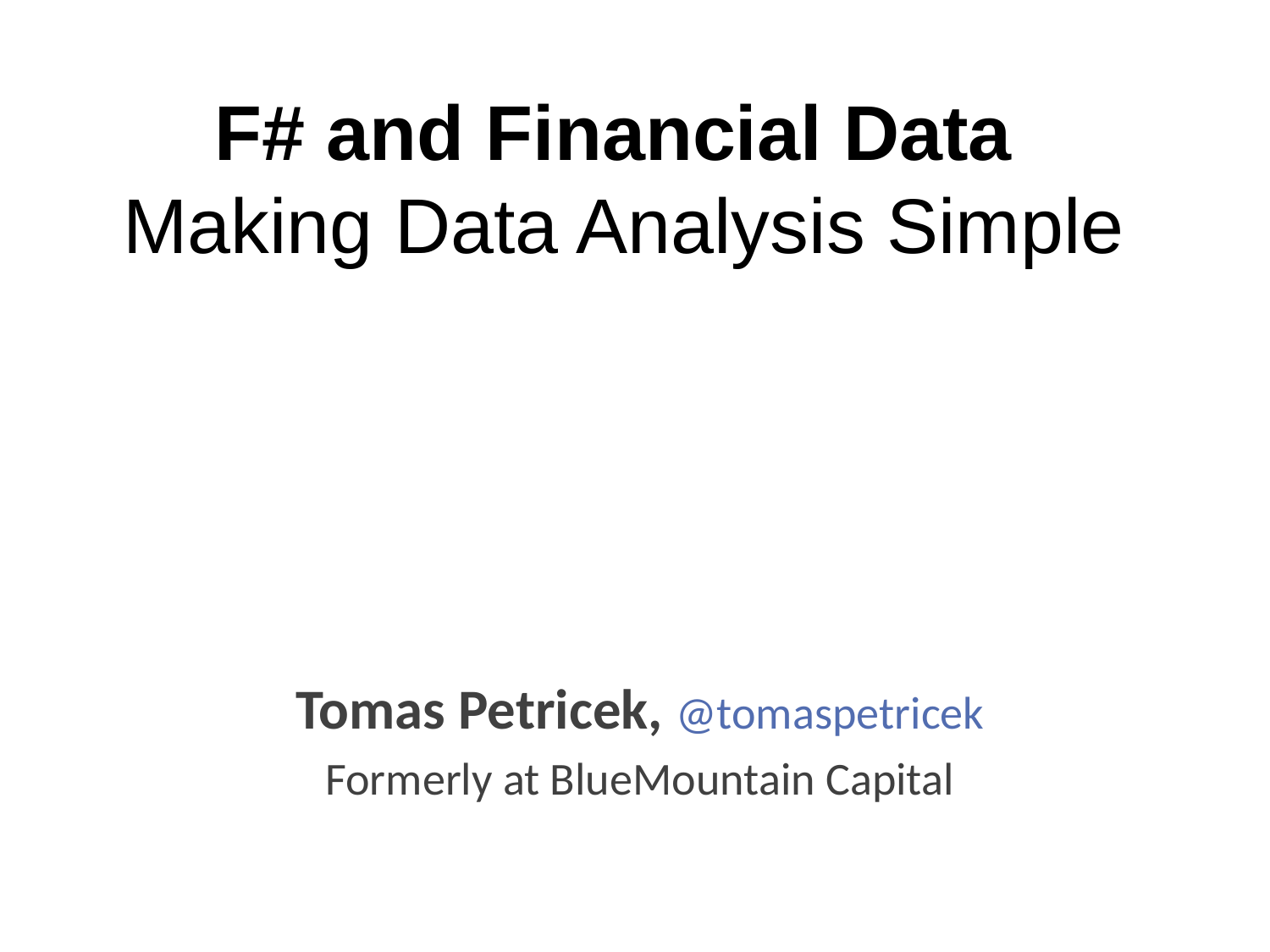

# F# and Financial Data Making Data Analysis Simple
Tomas Petricek, @tomaspetricek
Formerly at BlueMountain Capital